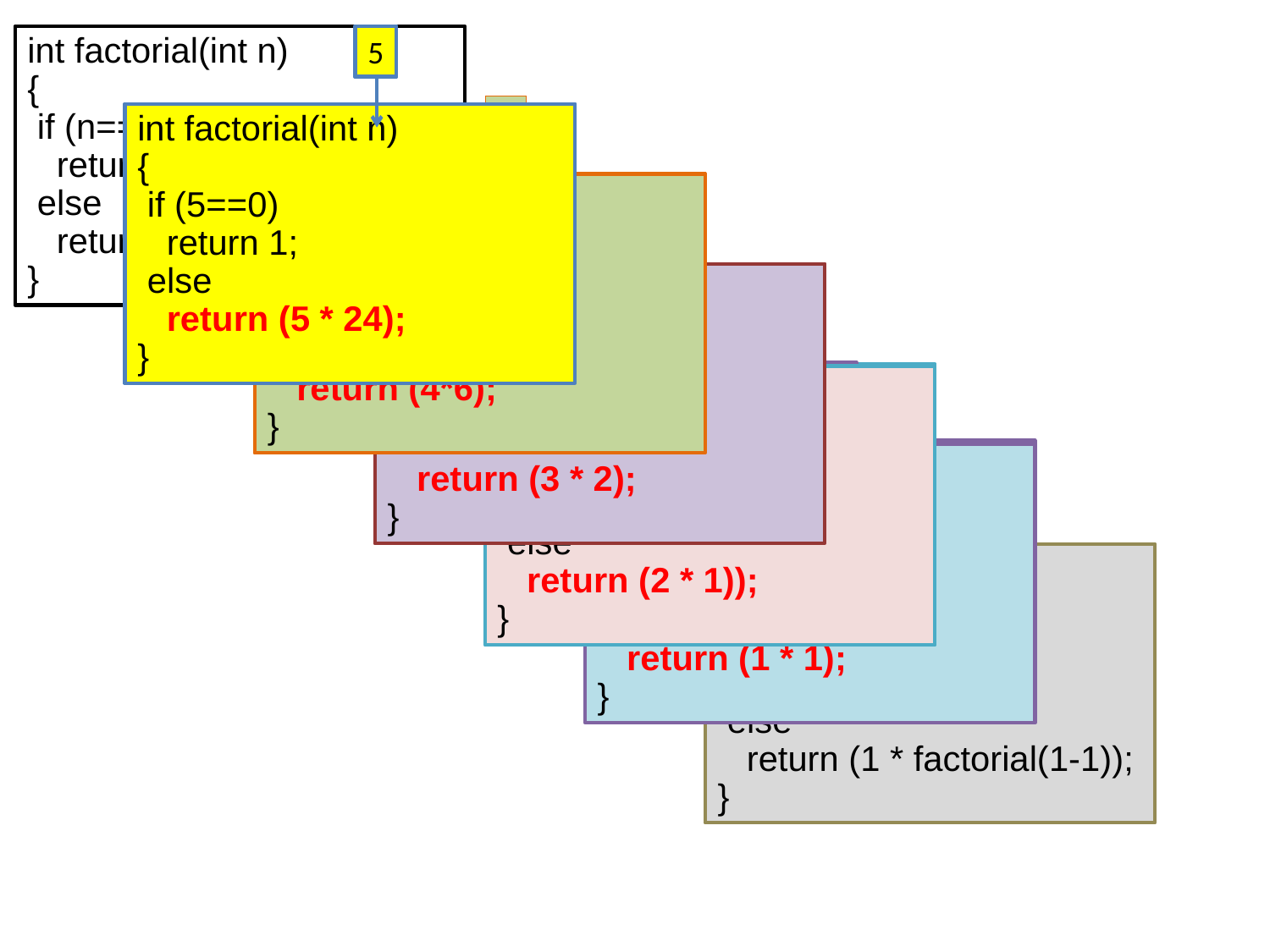

int factorial(int n)
{
 if (n==0)
   return 1;
 else
   return (n * factorial(n-1));
}
5
5
4
4
int factorial(int n)
{
 if (5==0)
   return 1;
 else
   return (5 * factorial(5-1));
}
int factorial(int n)
{
 if (5==0)
   return 1;
 else
   return (5 * 24);
}
int factorial(int n)
{
 if (4==0)
   return 1;
 else
   return (4 * factorial(4-1));
}
int factorial(int n)
{
 if (4==0)
   return 1;
 else
   return (4*6);
}
3
3
int factorial(int n)
{
 if (4==0)
   return 1;
 else
   return (3 * factorial(3-1));
}
int factorial(int n)
{
 if (4==0)
   return 1;
 else
   return (3 * 2);
}
2
2
1
int factorial(int n)
{
 if (2==0)
   return 1;
 else
   return (2 * factorial(2-1));
}
int factorial(int n)
{
 if (2==0)
   return 1;
 else
   return (2 * 1));
}
1
int factorial(int n)
{
 if (1==0)
   return 1;
 else
   return (1 * factorial(1-1));
}
int factorial(int n)
{
 if (1==0)
   return 1;
 else
   return (1 * 1);
}
0
int factorial(int n)
{
 if (0==0)
   return 1;
 else
   return (1 * factorial(1-1));
}